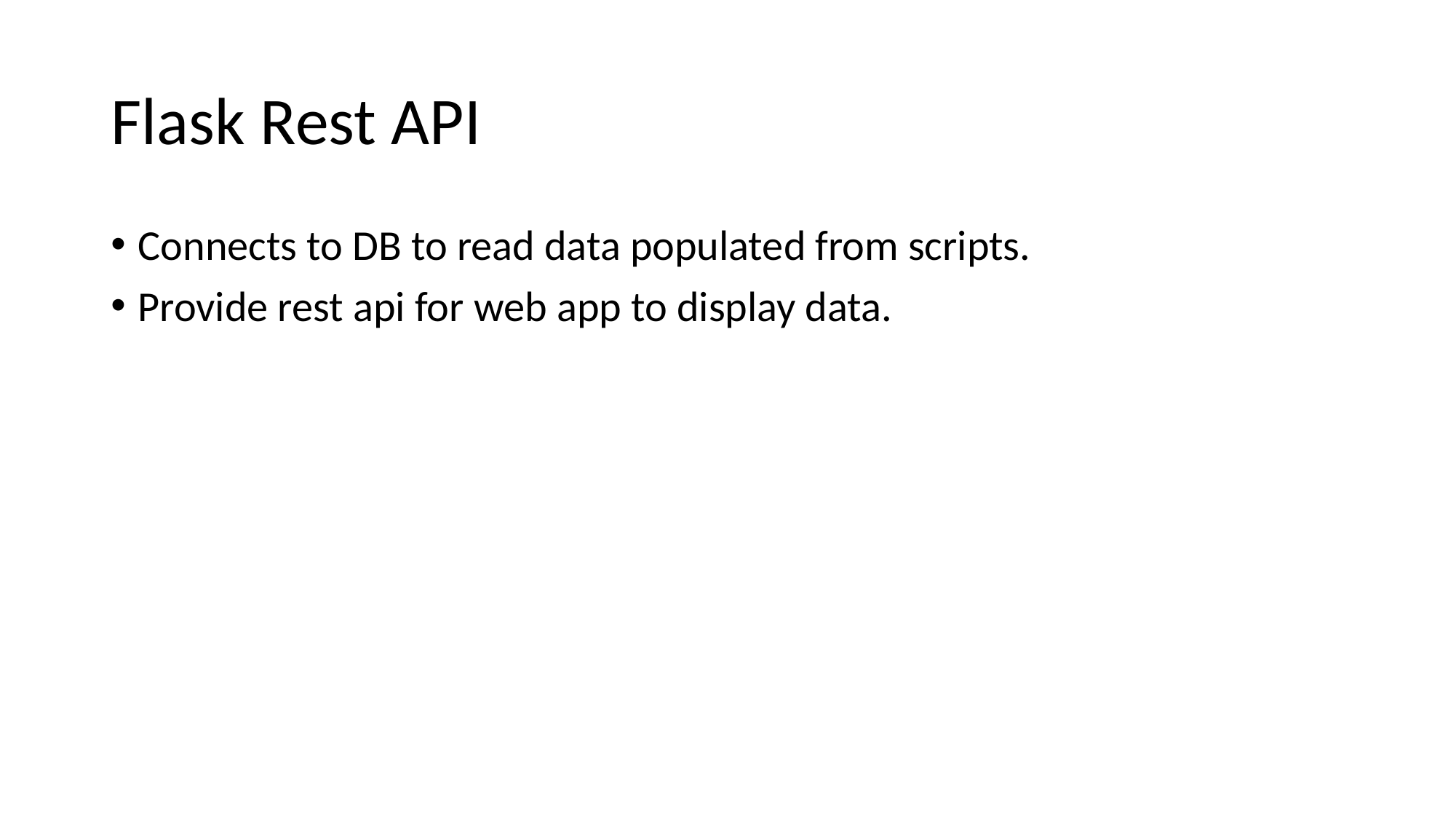

# Flask Rest API
Connects to DB to read data populated from scripts.
Provide rest api for web app to display data.